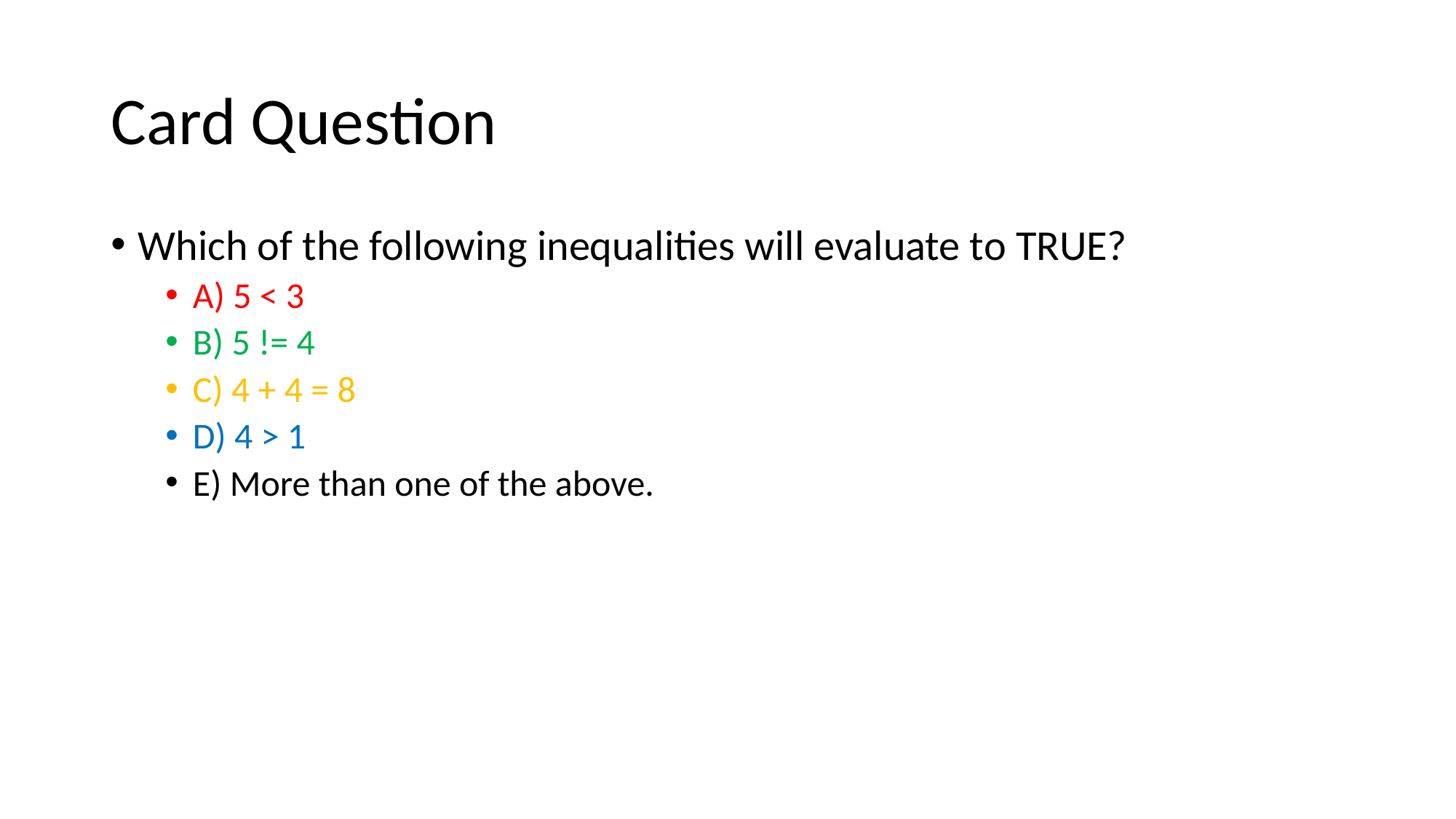

# Card Question
Which of the following inequalities will evaluate to TRUE?
A) 5 < 3
B) 5 != 4
C) 4 + 4 = 8
D) 4 > 1
E) More than one of the above.